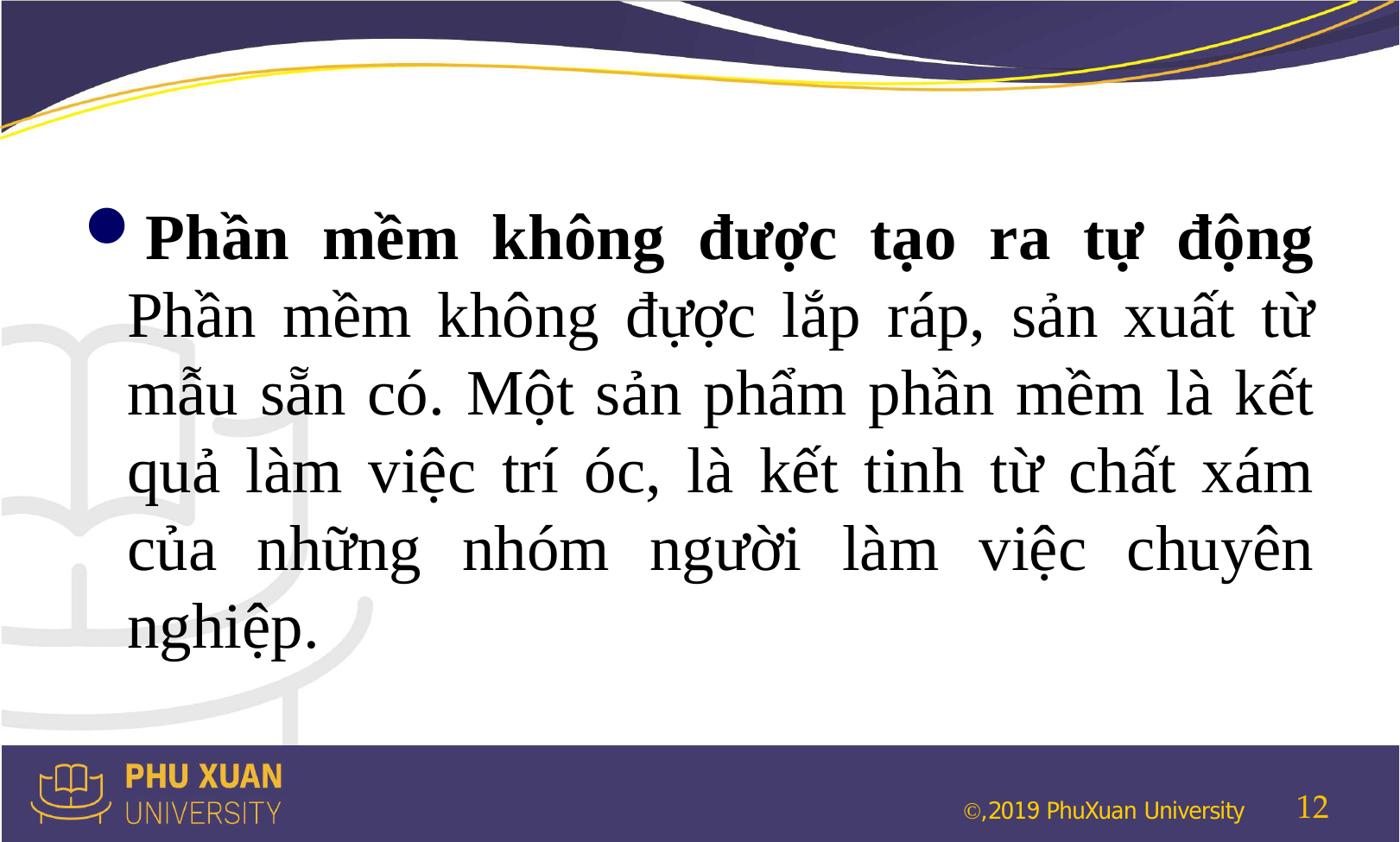

#
Phần mềm không được tạo ra tự động Phần mềm không đựợc lắp ráp, sản xuất từ mẫu sẵn có. Một sản phẩm phần mềm là kết quả làm việc trí óc, là kết tinh từ chất xám của những nhóm người làm việc chuyên nghiệp.
12